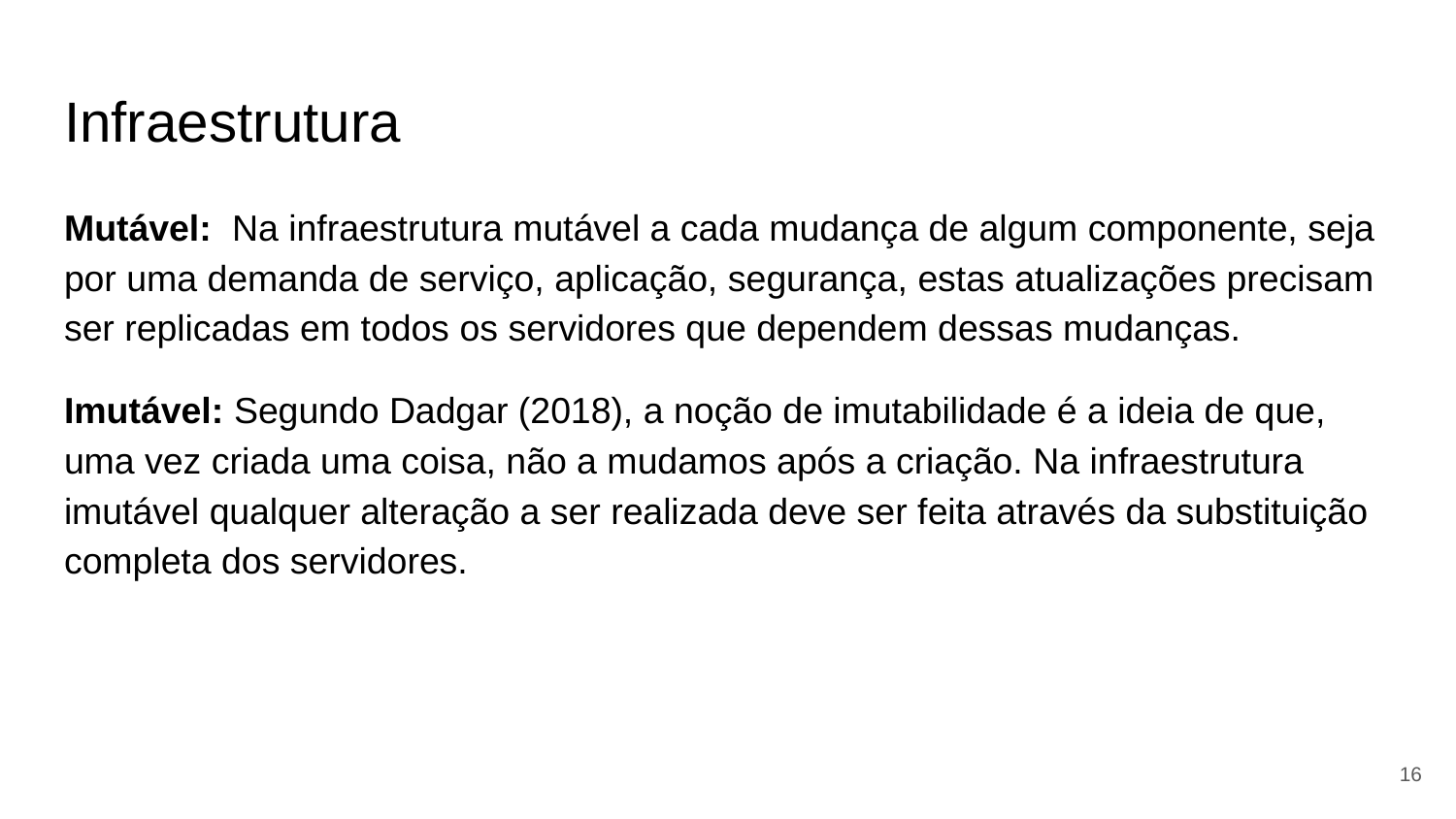

# Infraestrutura
Mutável:  Na infraestrutura mutável a cada mudança de algum componente, seja por uma demanda de serviço, aplicação, segurança, estas atualizações precisam ser replicadas em todos os servidores que dependem dessas mudanças.
Imutável: Segundo Dadgar (2018), a noção de imutabilidade é a ideia de que, uma vez criada uma coisa, não a mudamos após a criação. Na infraestrutura imutável qualquer alteração a ser realizada deve ser feita através da substituição completa dos servidores.
16